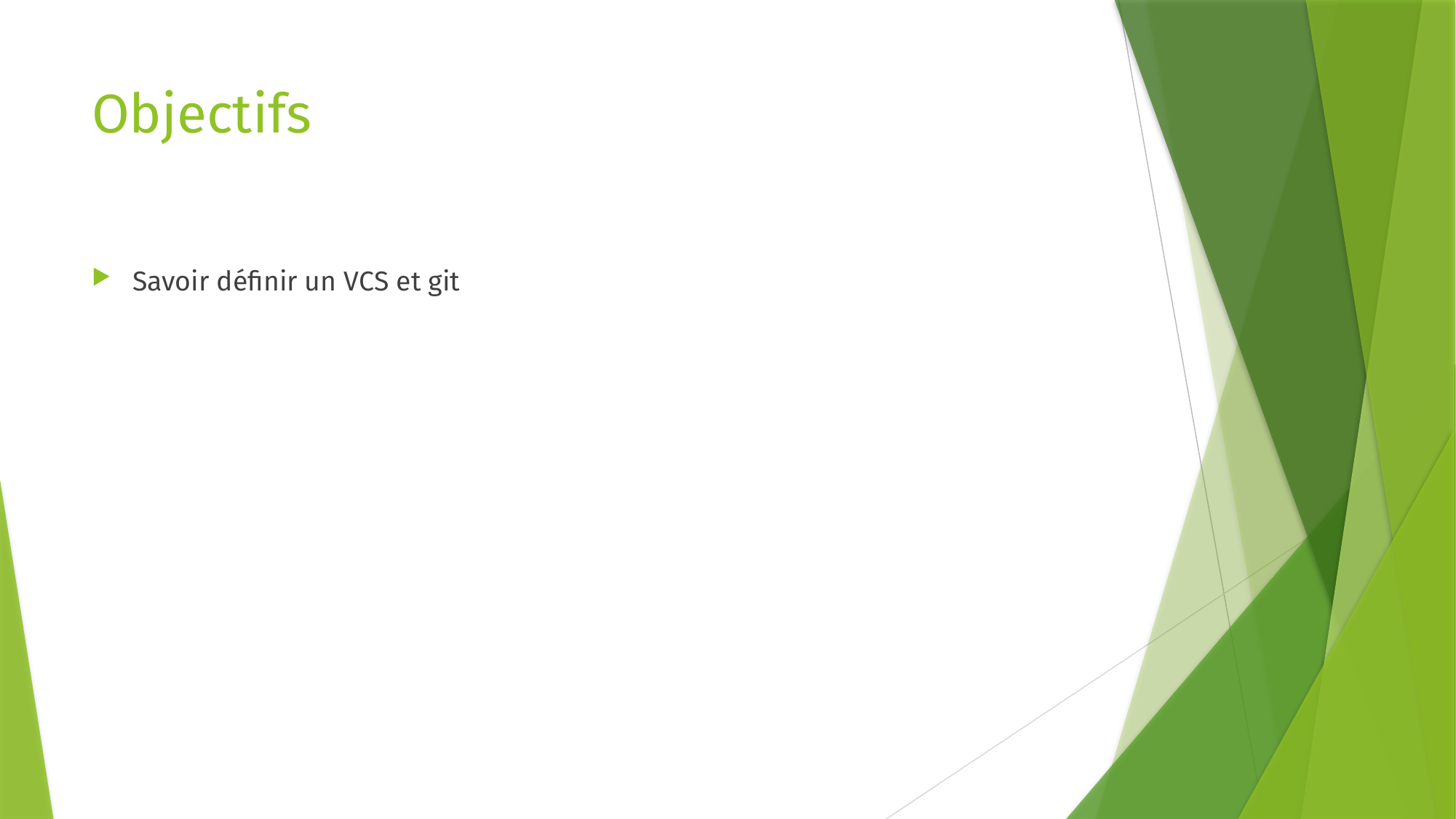

# Objectifs
Savoir définir un VCS et git